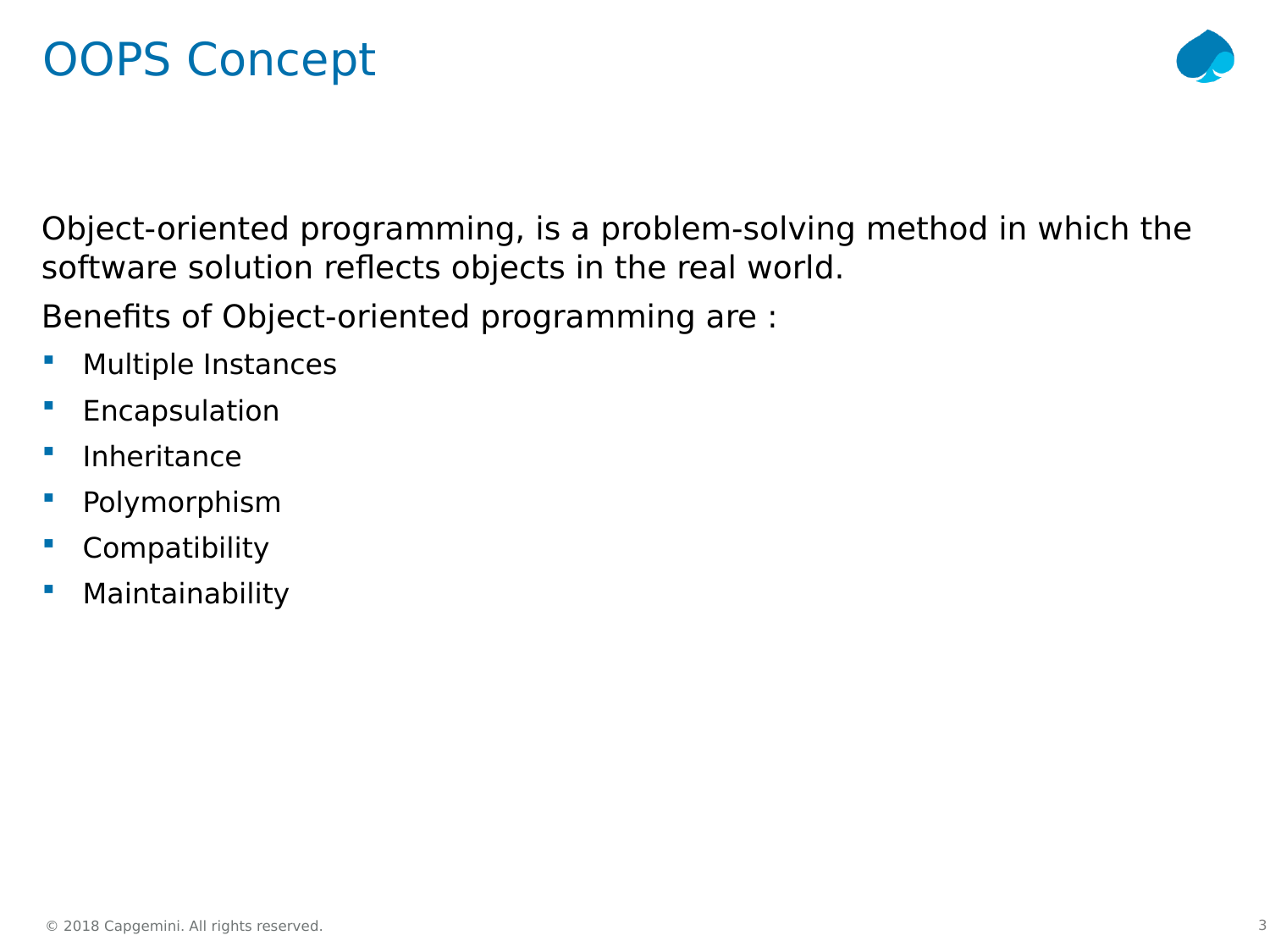

# OOPS Concept
Object-oriented programming, is a problem-solving method in which the software solution reflects objects in the real world.
Benefits of Object-oriented programming are :
 Multiple Instances
 Encapsulation
 Inheritance
 Polymorphism
 Compatibility
 Maintainability